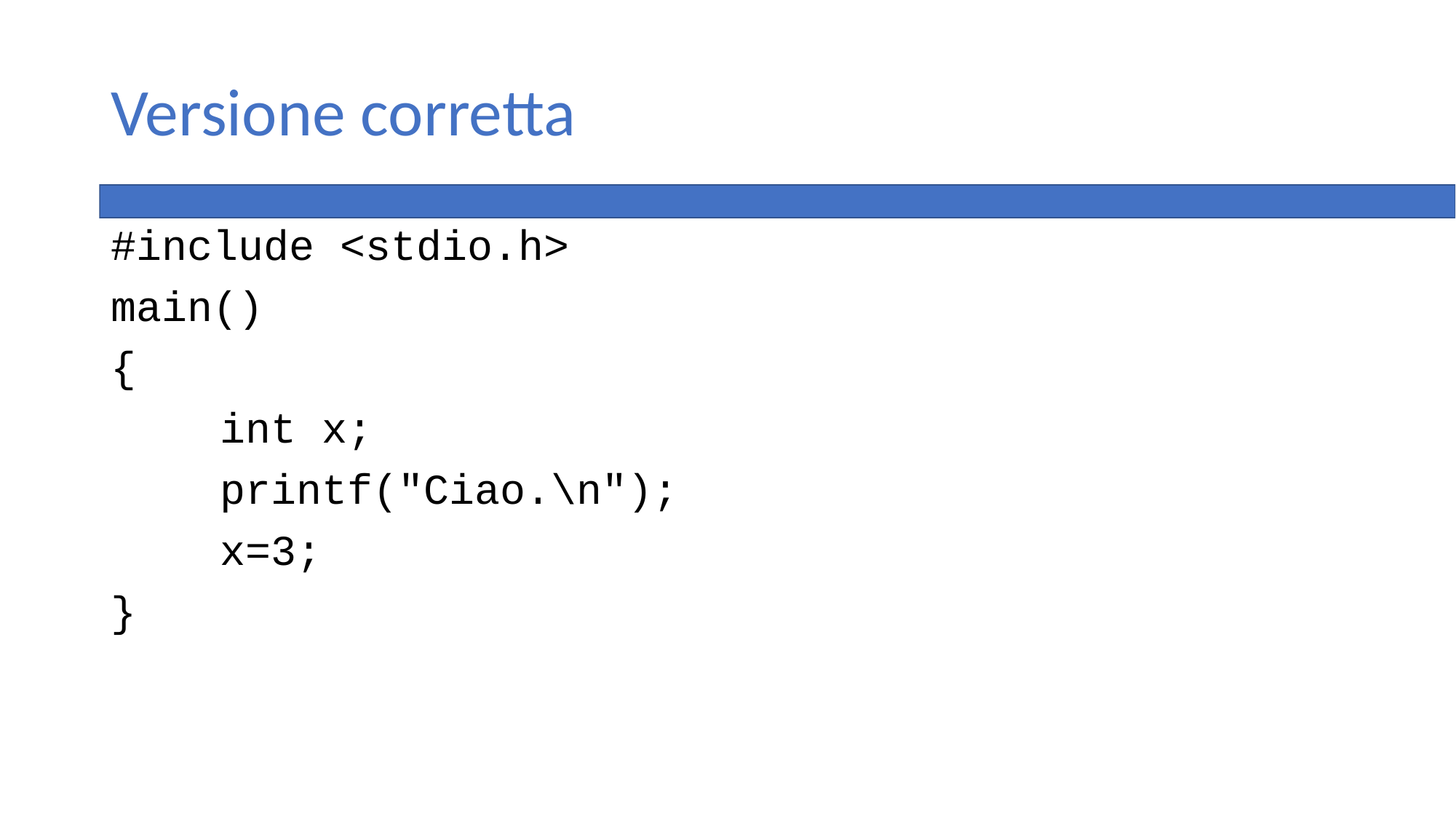

# Versione corretta
#include <stdio.h>
main()
{
 	int x;
	printf("Ciao.\n");
	x=3;
}